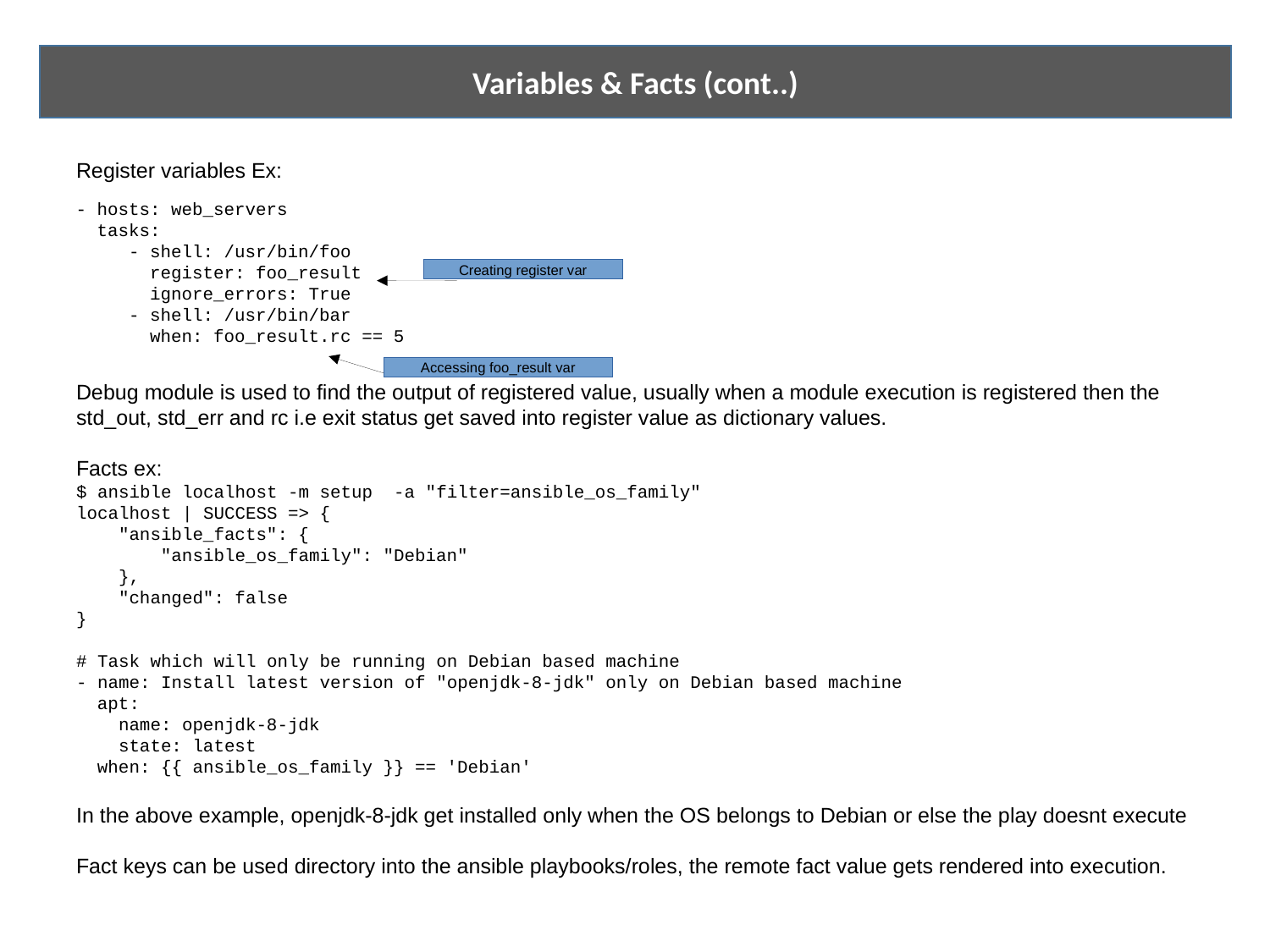

Variables & Facts (cont..)

Register variables Ex:
- hosts: web_servers
  tasks:
     - shell: /usr/bin/foo
       register: foo_result
       ignore_errors: True
     - shell: /usr/bin/bar
       when: foo_result.rc == 5
Creating register var

Accessing foo_result var
Debug module is used to find the output of registered value, usually when a module execution is registered then the std_out, std_err and rc i.e exit status get saved into register value as dictionary values.

Facts ex:
$ ansible localhost -m setup  -a "filter=ansible_os_family"
localhost | SUCCESS => {
    "ansible_facts": {
        "ansible_os_family": "Debian"
    },
    "changed": false
}

# Task which will only be running on Debian based machine
- name: Install latest version of "openjdk-8-jdk" only on Debian based machine
  apt:
    name: openjdk-8-jdk
    state: latest
  when: {{ ansible_os_family }} == 'Debian'

In the above example, openjdk-8-jdk get installed only when the OS belongs to Debian or else the play doesnt execute

Fact keys can be used directory into the ansible playbooks/roles, the remote fact value gets rendered into execution.